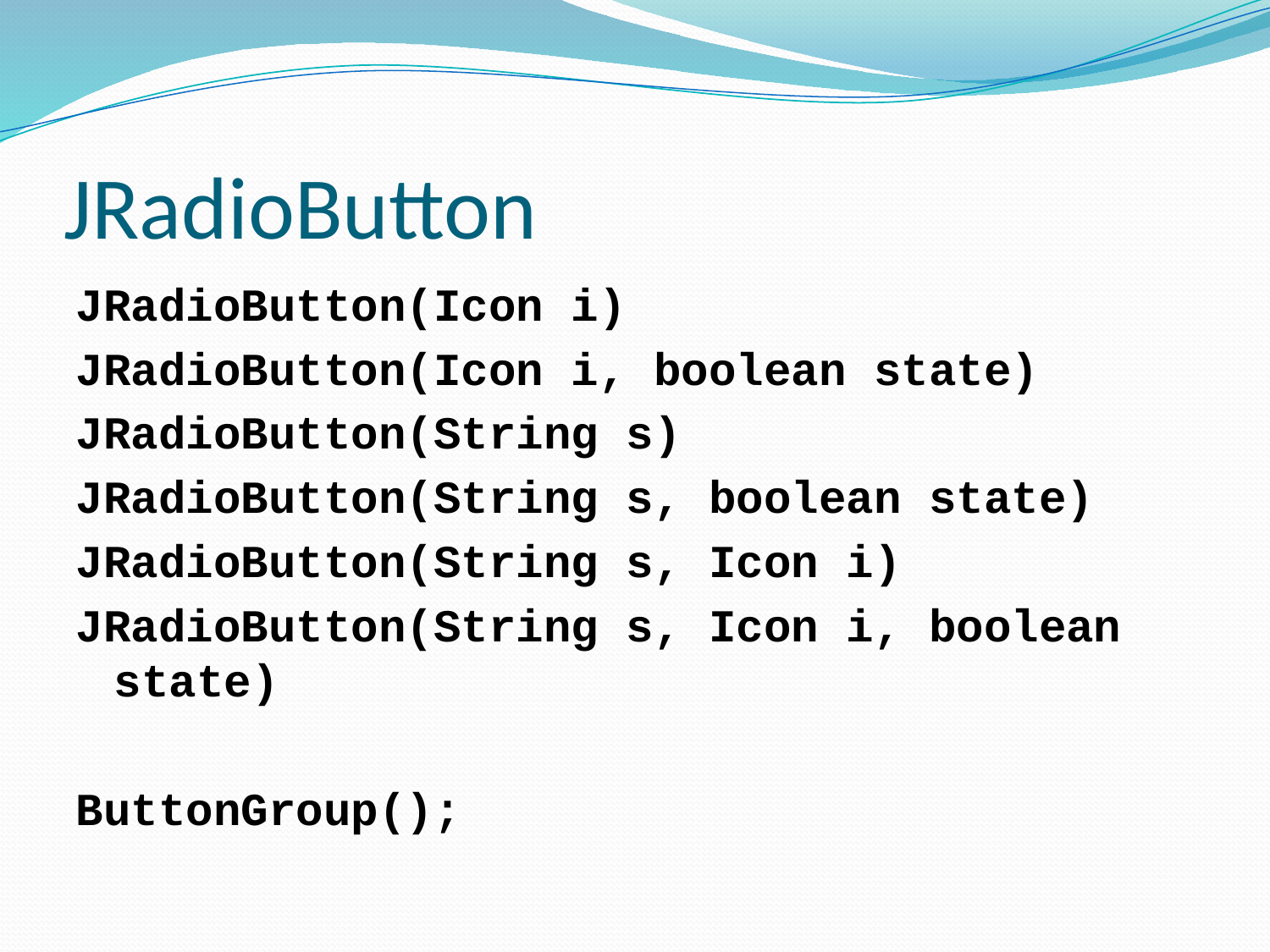

# JRadioButton
JRadioButton(Icon i)
JRadioButton(Icon i, boolean state)
JRadioButton(String s)
JRadioButton(String s, boolean state)
JRadioButton(String s, Icon i)
JRadioButton(String s, Icon i, boolean state)

ButtonGroup();